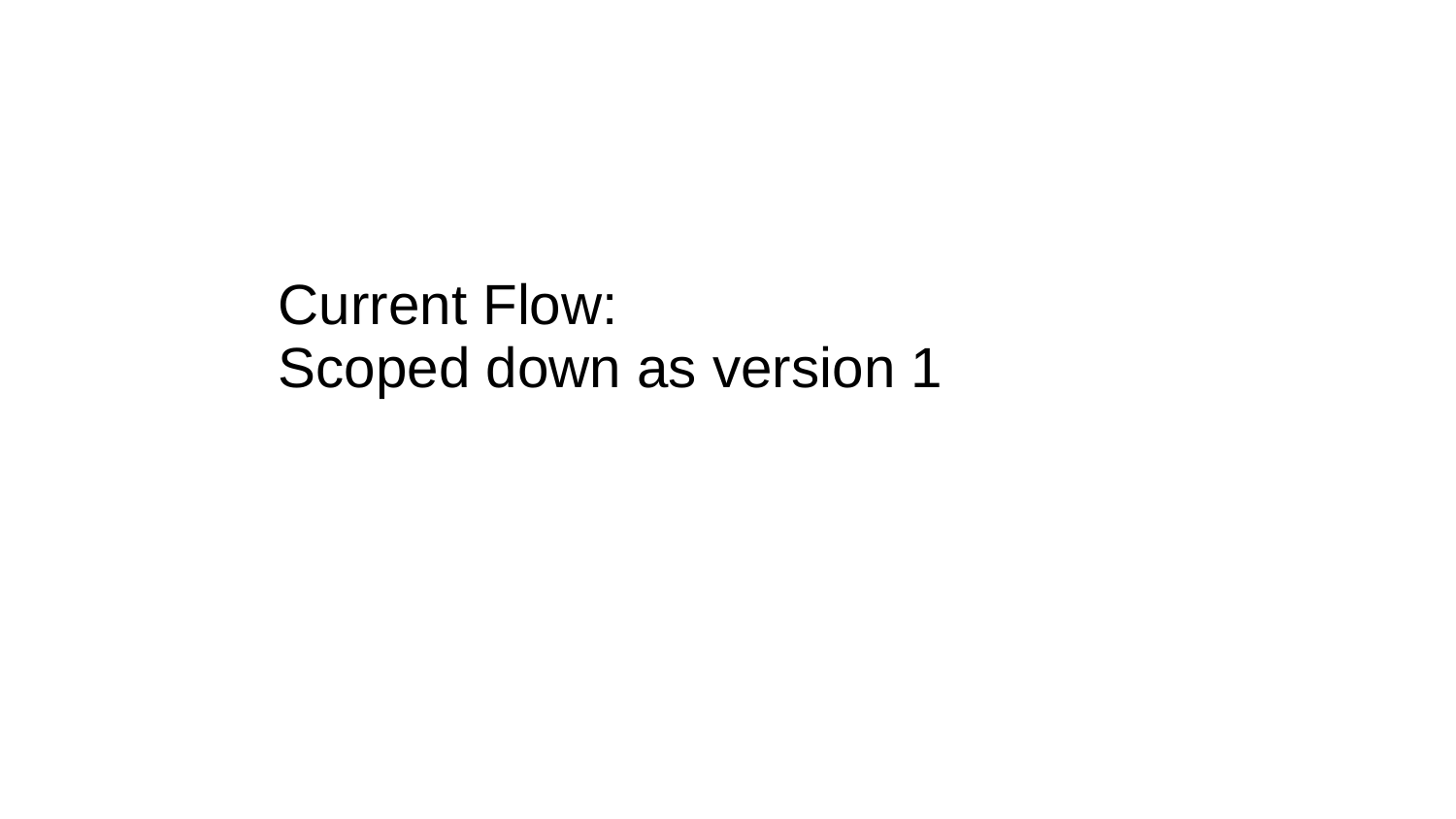

Current Flow:
Scoped down as version 1